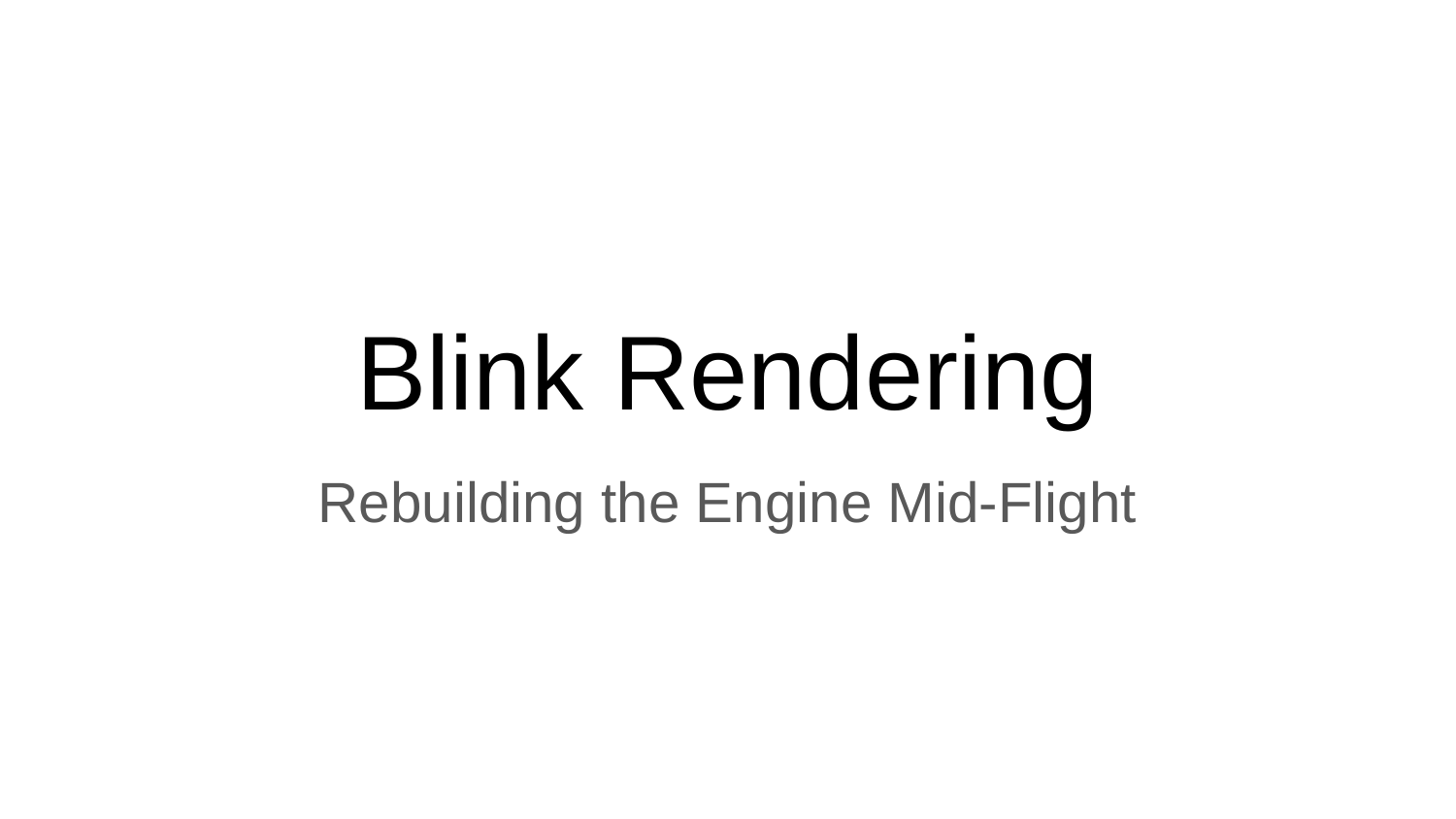

# Blink Rendering
Rebuilding the Engine Mid-Flight